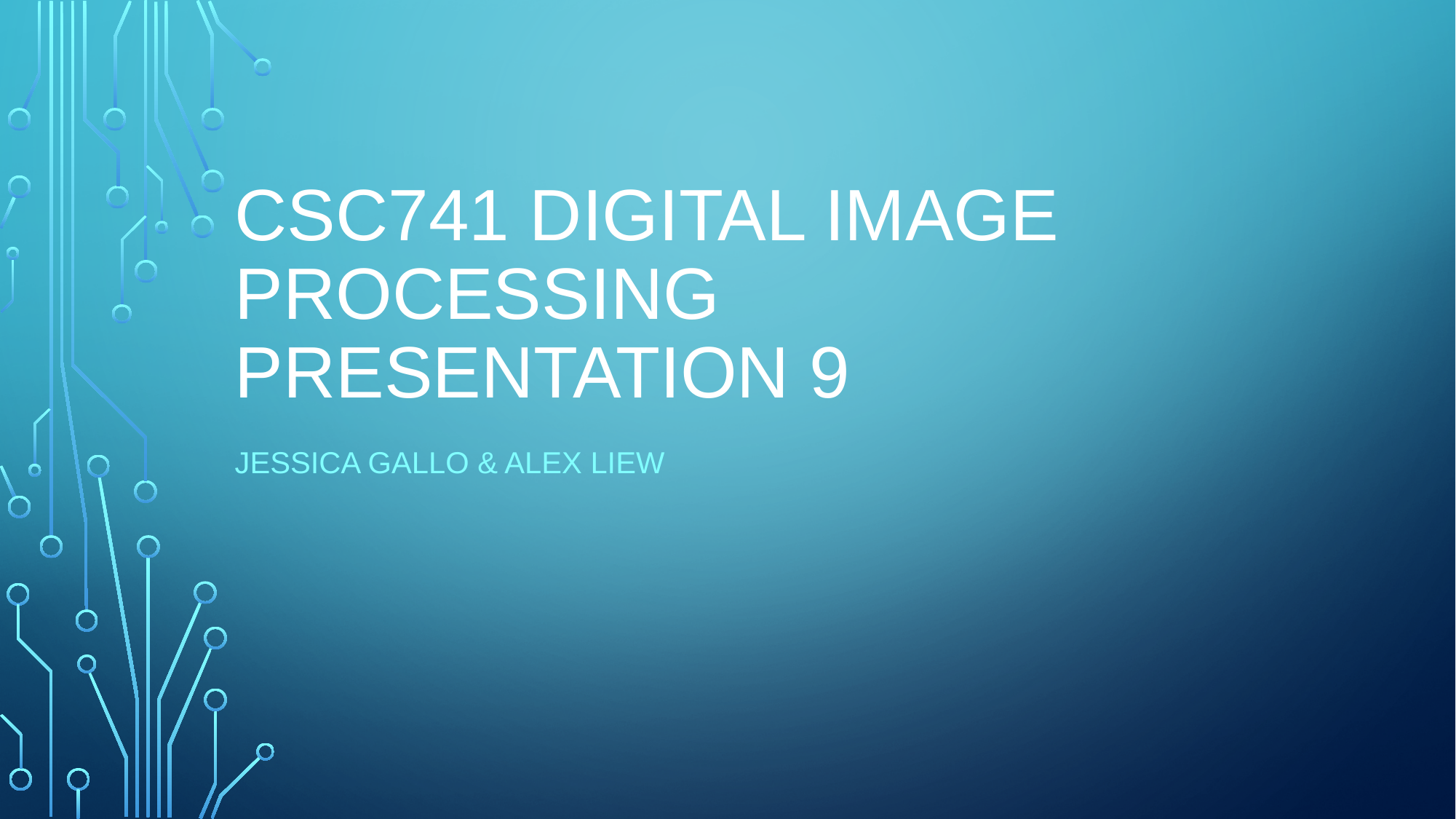

# CSC741 Digital Image Processing Presentation 9
Jessica Gallo & Alex Liew